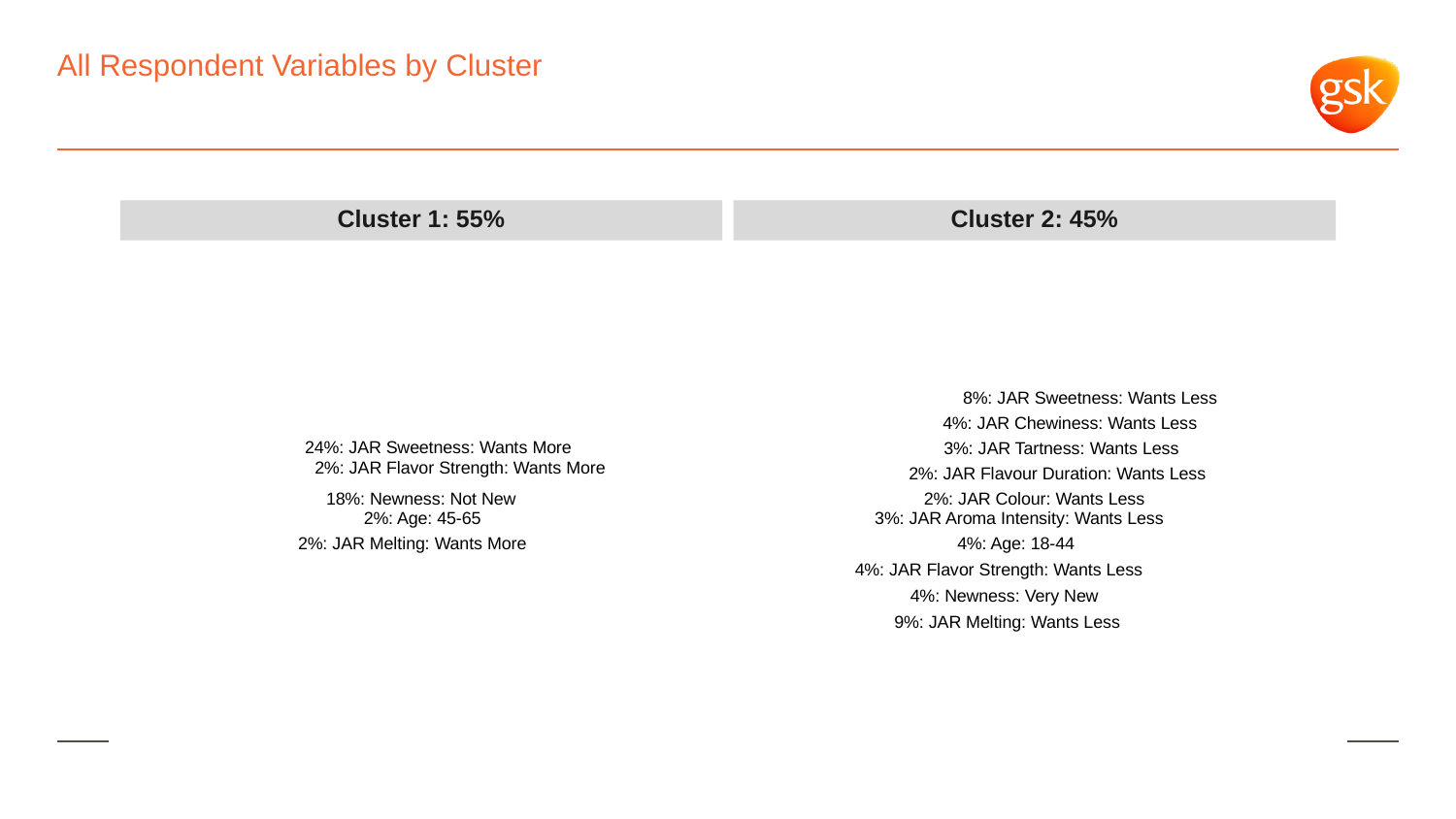

# All Respondent Variables by Cluster

Cluster 1: 55%
Cluster 2: 45%
8%: JAR Sweetness: Wants Less
4%: JAR Chewiness: Wants Less
24%: JAR Sweetness: Wants More
3%: JAR Tartness: Wants Less
2%: JAR Flavor Strength: Wants More
2%: JAR Flavour Duration: Wants Less
18%: Newness: Not New
2%: JAR Colour: Wants Less
2%: Age: 45-65
3%: JAR Aroma Intensity: Wants Less
4%: Age: 18-44
2%: JAR Melting: Wants More
4%: JAR Flavor Strength: Wants Less
4%: Newness: Very New
9%: JAR Melting: Wants Less